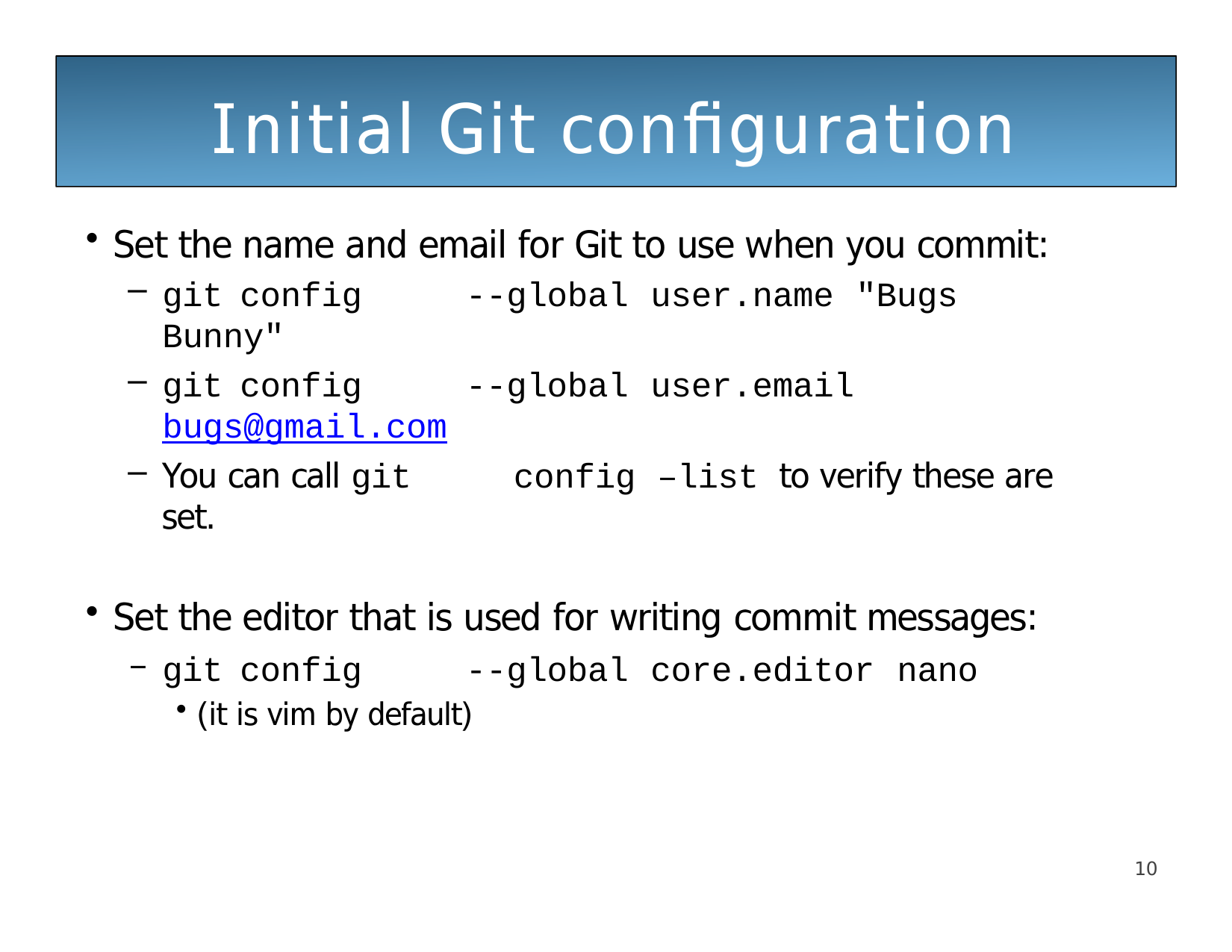

# Initial Git	configuration
Set the name and email for Git to use when you commit:
git	config	--global	user.name	"Bugs	Bunny"
git	config	--global	user.email	bugs@gmail.com
You can call git	config	–list to verify these are set.

Set the editor that is used for writing commit messages:
git	config	--global	core.editor	nano
(it is vim by default)
10